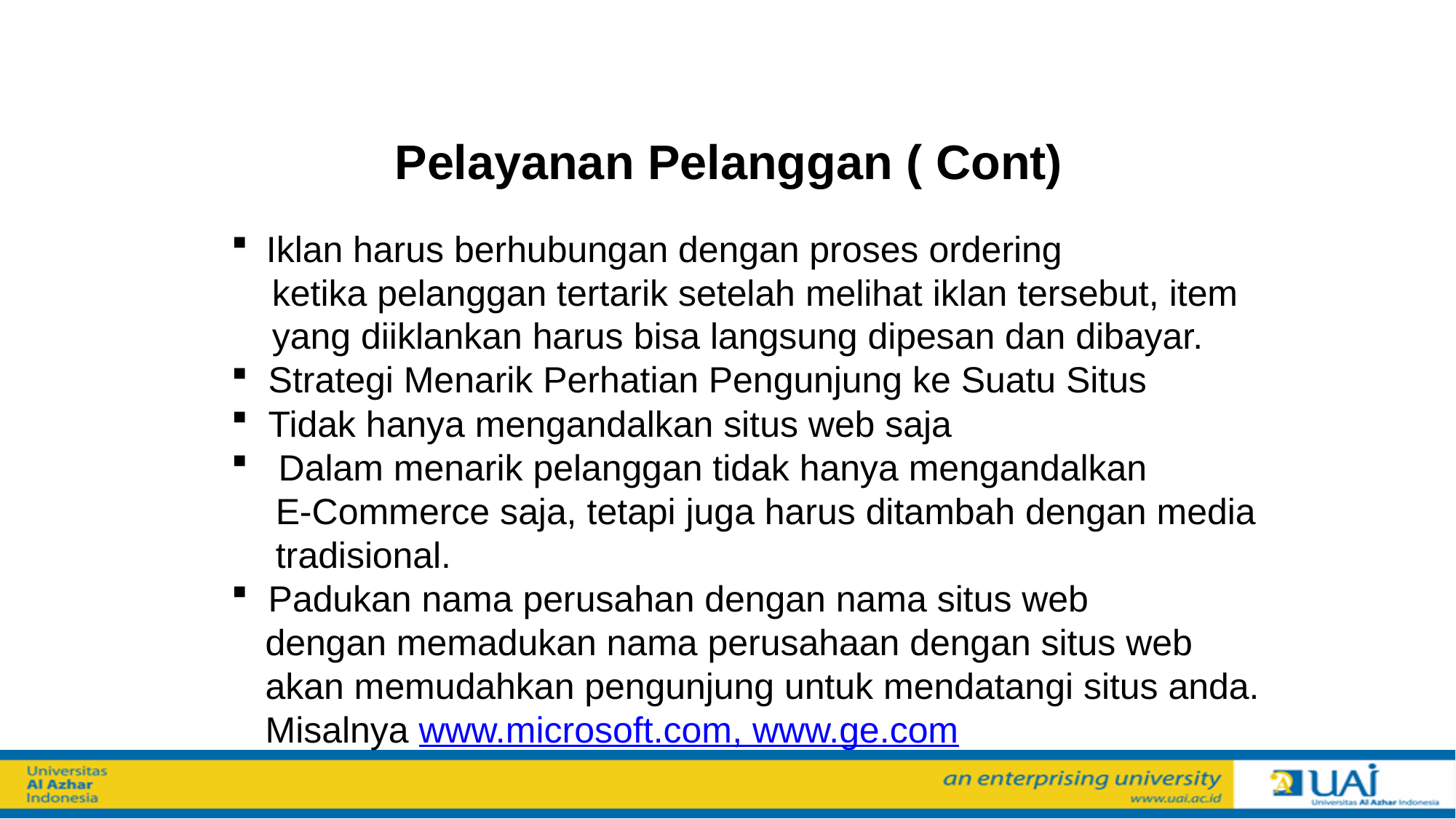

Pelayanan Pelanggan ( Cont)
  Iklan harus berhubungan dengan proses ordering
    ketika pelanggan tertarik setelah melihat iklan tersebut, item
    yang diiklankan harus bisa langsung dipesan dan dibayar.
  Strategi Menarik Perhatian Pengunjung ke Suatu Situs
  Tidak hanya mengandalkan situs web saja
   Dalam menarik pelanggan tidak hanya mengandalkan
   E-Commerce saja, tetapi juga harus ditambah dengan media
   tradisional.
  Padukan nama perusahan dengan nama situs web
  dengan memadukan nama perusahaan dengan situs web
  akan memudahkan pengunjung untuk mendatangi situs anda.
  Misalnya www.microsoft.com, www.ge.com